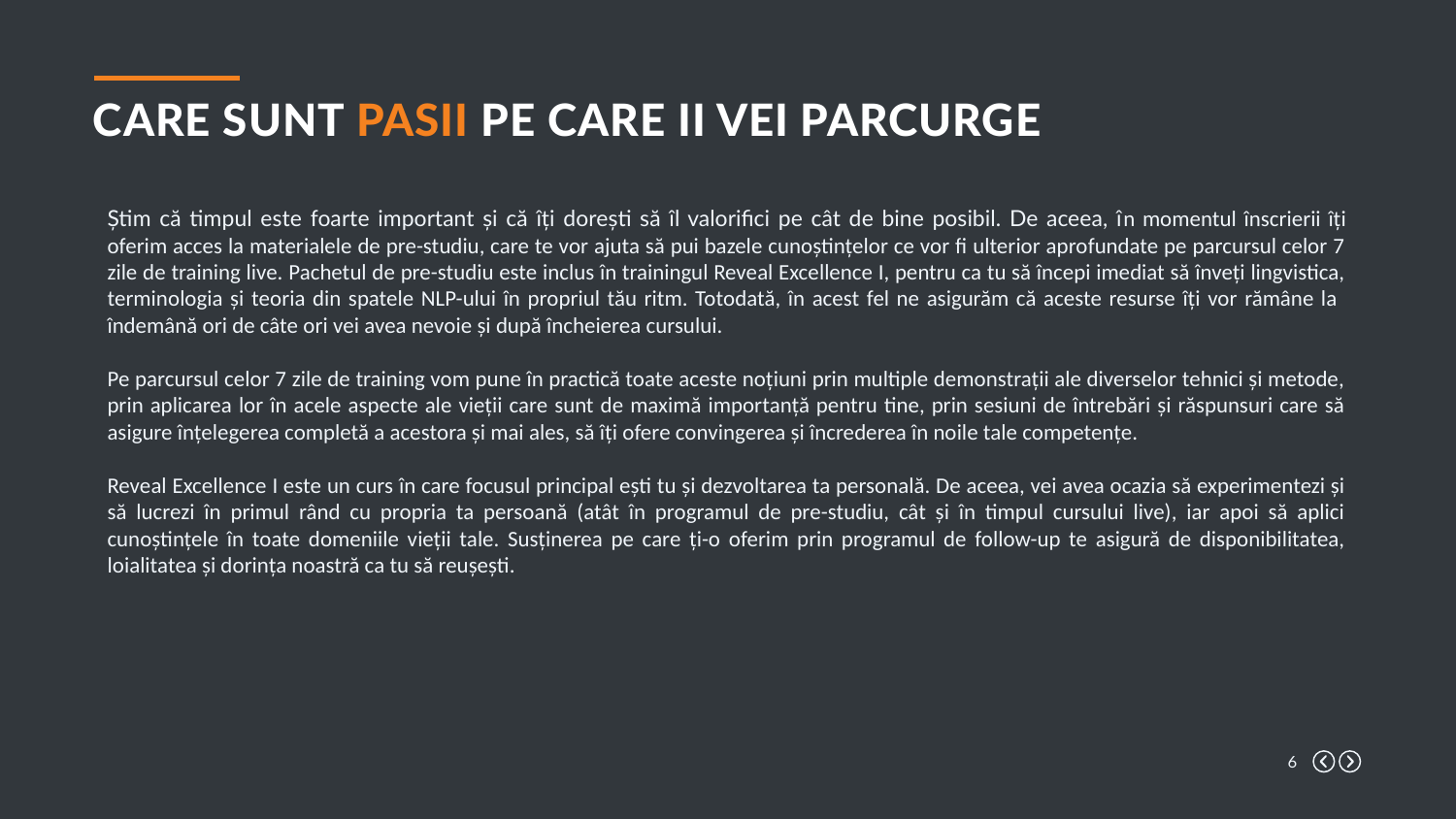

Care sunt pasii PE care ii vei parcurge

Știm că timpul este foarte important și că îți dorești să îl valorifici pe cât de bine posibil. De aceea, în momentul înscrierii îți oferim acces la materialele de pre-studiu, care te vor ajuta să pui bazele cunoștințelor ce vor fi ulterior aprofundate pe parcursul celor 7 zile de training live. Pachetul de pre-studiu este inclus în trainingul Reveal Excellence I, pentru ca tu să începi imediat să înveți lingvistica, terminologia și teoria din spatele NLP-ului în propriul tău ritm. Totodată, în acest fel ne asigurăm că aceste resurse îți vor rămâne la  îndemână ori de câte ori vei avea nevoie și după încheierea cursului.

Pe parcursul celor 7 zile de training vom pune în practică toate aceste noțiuni prin multiple demonstrații ale diverselor tehnici și metode, prin aplicarea lor în acele aspecte ale vieții care sunt de maximă importanță pentru tine, prin sesiuni de întrebări și răspunsuri care să asigure înțelegerea completă a acestora și mai ales, să îți ofere convingerea și încrederea în noile tale competențe.

Reveal Excellence I este un curs în care focusul principal ești tu și dezvoltarea ta personală. De aceea, vei avea ocazia să experimentezi și să lucrezi în primul rând cu propria ta persoană (atât în programul de pre-studiu, cât și în timpul cursului live), iar apoi să aplici cunoștințele în toate domeniile vieții tale. Susținerea pe care ți-o oferim prin programul de follow-up te asigură de disponibilitatea, loialitatea și dorința noastră ca tu să reușești.